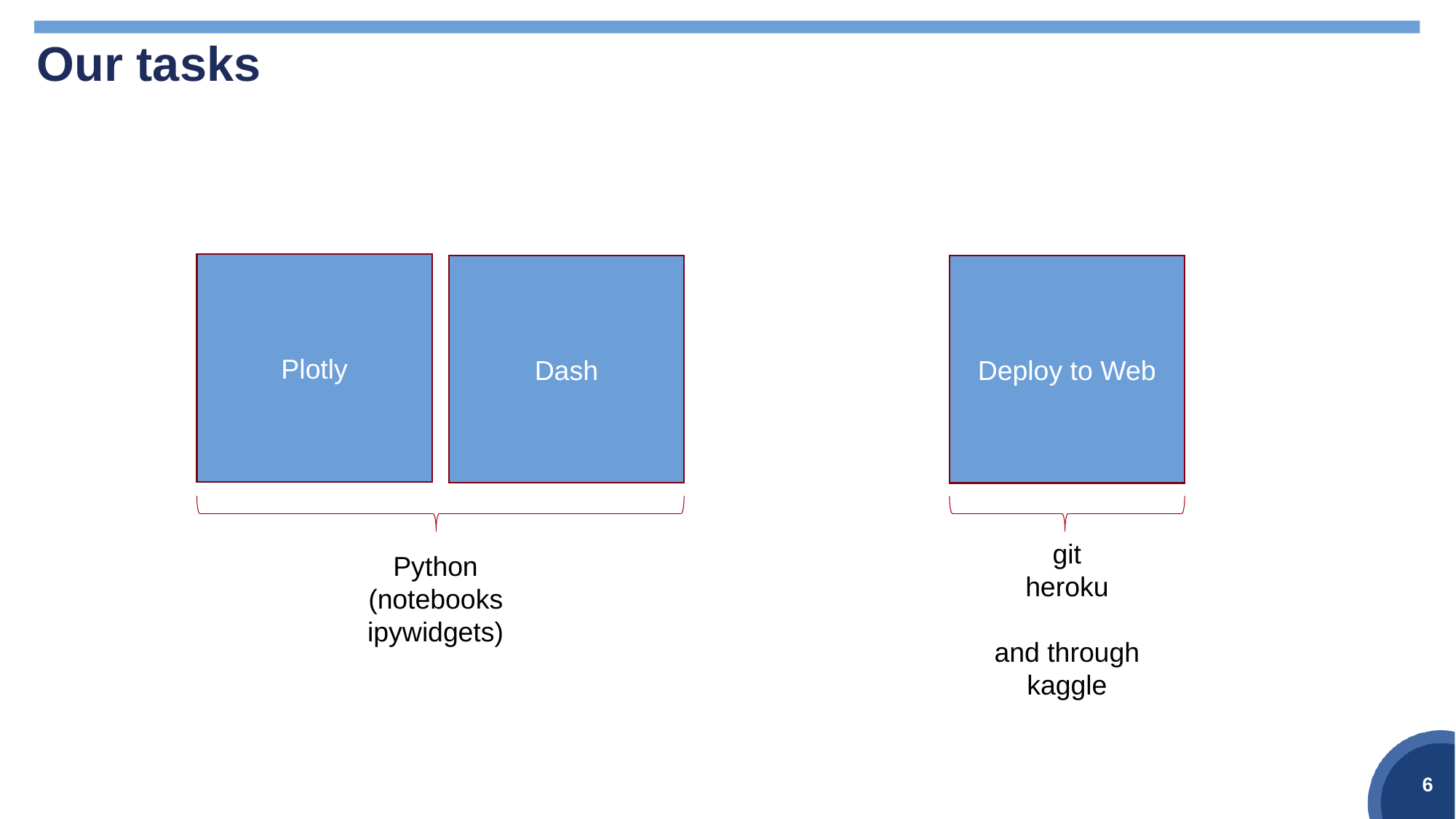

# Our tasks
Plotly
Dash
Deploy to Web

git
heroku

and through
kaggle
Python
(notebooks
ipywidgets)
6